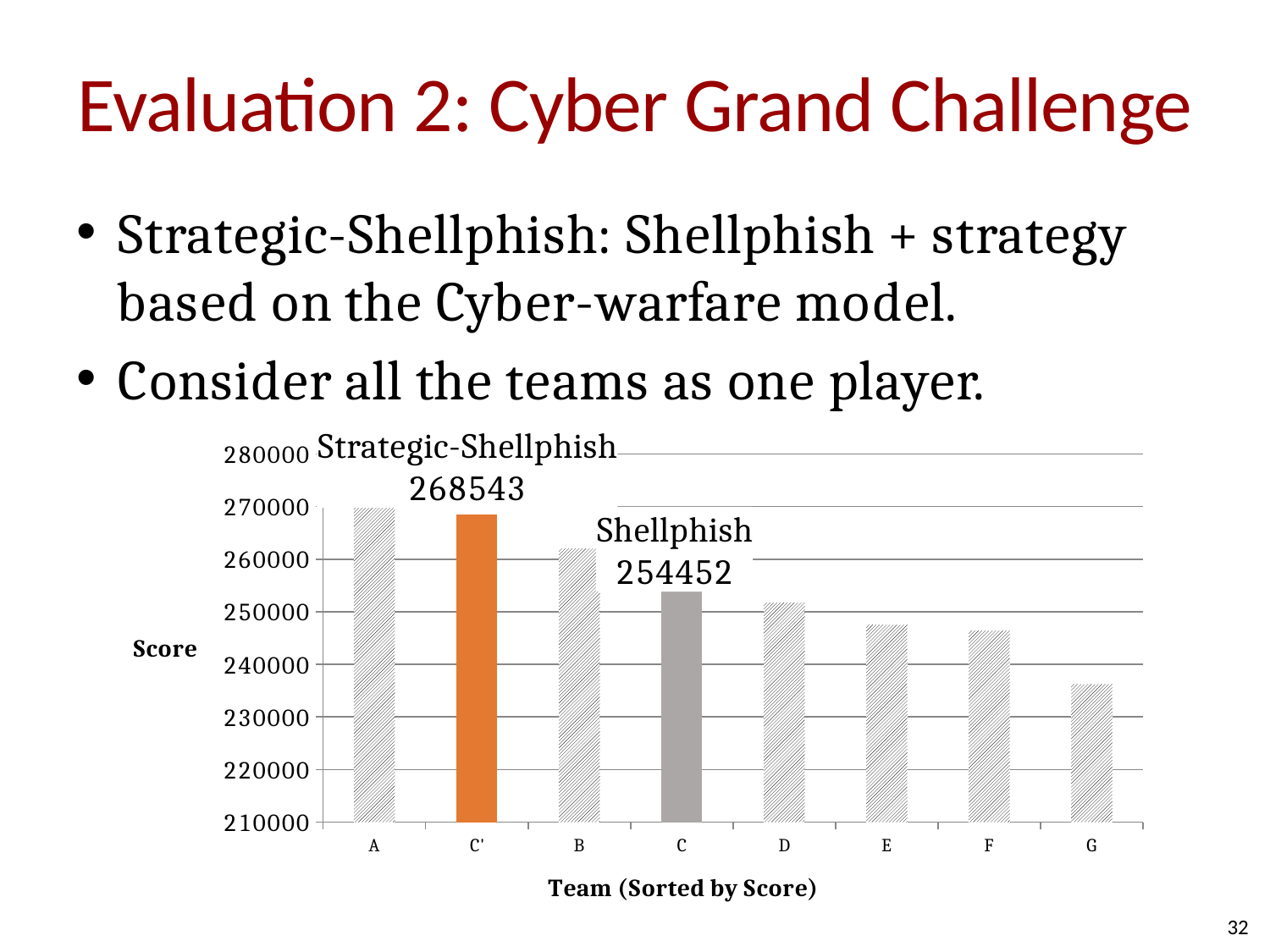

# Evaluation 2: Cyber Grand Challenge
Strategic-Shellphish: Shellphish + strategy based on the Cyber-warfare model.
Consider all the teams as one player.
Strategic-Shellphish
268543

### Chart

| Category | Score |
|---|---|
| A | 270042.0 |
| C' | 268543.0 |
| B | 262036.0 |
| C | 254452.0 |
| D | 251759.0 |
| E | 247534.0 |
| F | 246437.0 |
| G | 236248.0 |
Shellphish
254452
32